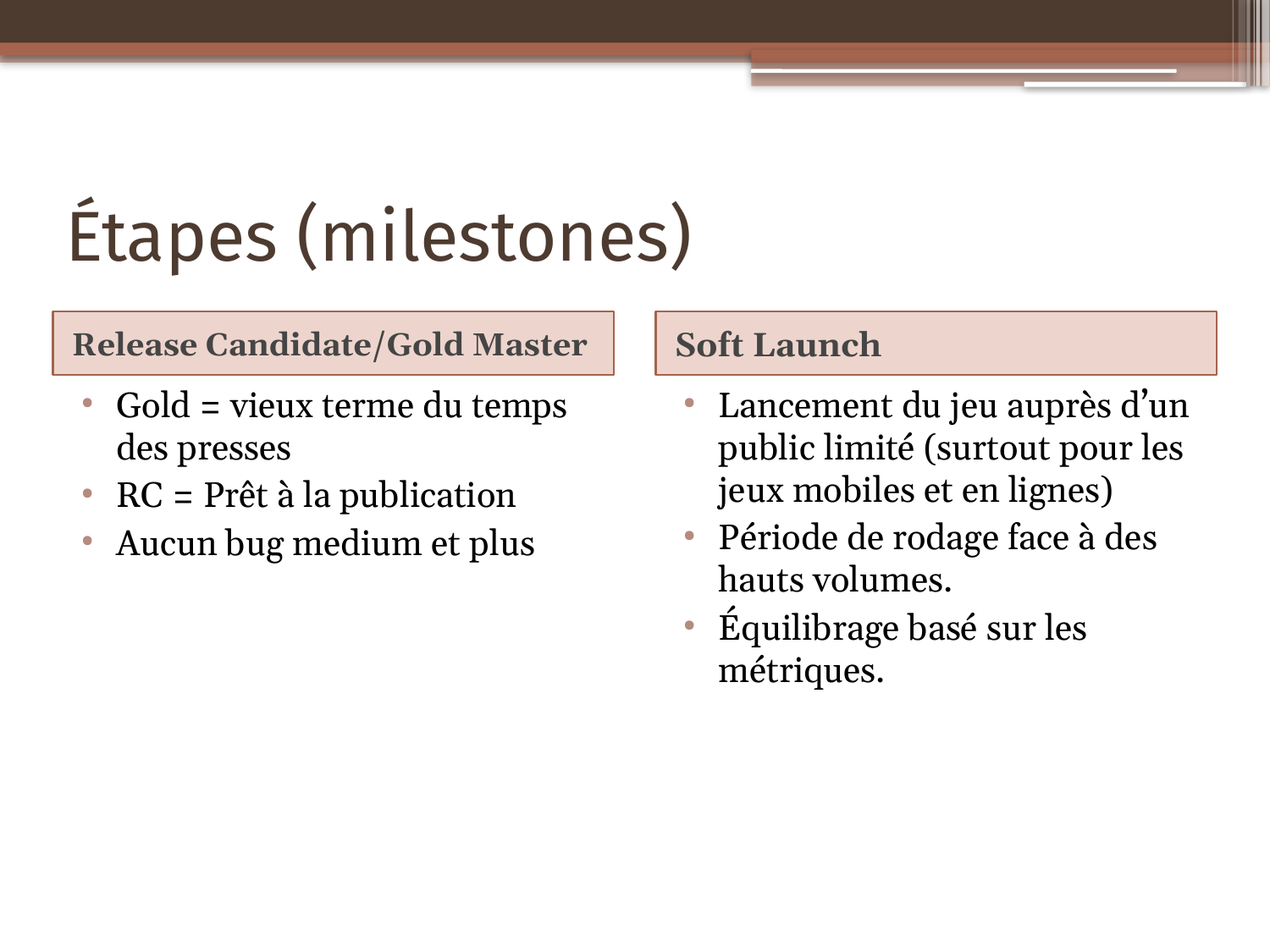

# Étapes (milestones)
Release Candidate/Gold Master
Soft Launch
Gold = vieux terme du temps des presses
RC = Prêt à la publication
Aucun bug medium et plus

Lancement du jeu auprès d’un public limité (surtout pour les jeux mobiles et en lignes)
Période de rodage face à des hauts volumes.
Équilibrage basé sur les métriques.